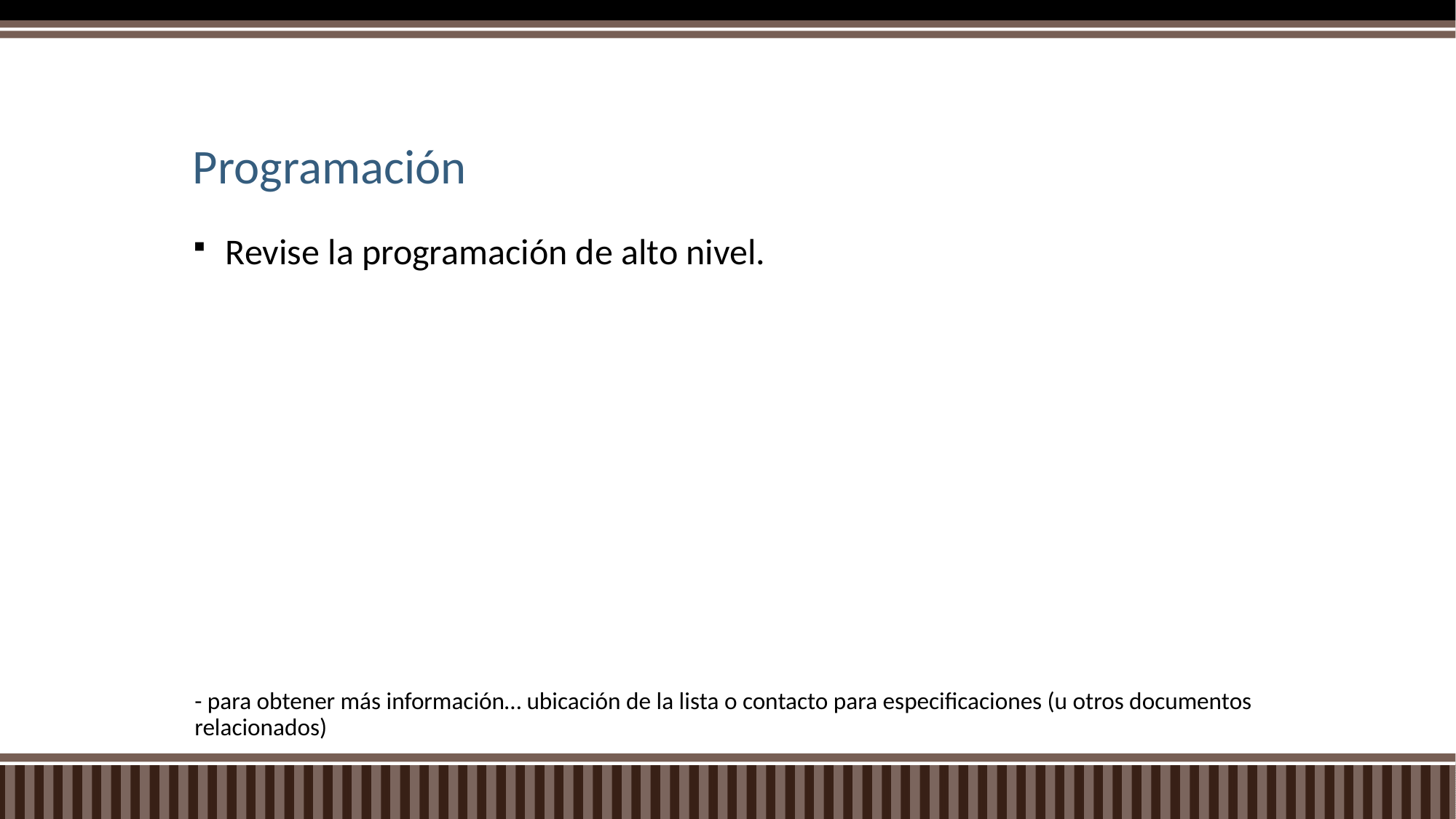

# Programación
Revise la programación de alto nivel.
- para obtener más información… ubicación de la lista o contacto para especificaciones (u otros documentos relacionados)